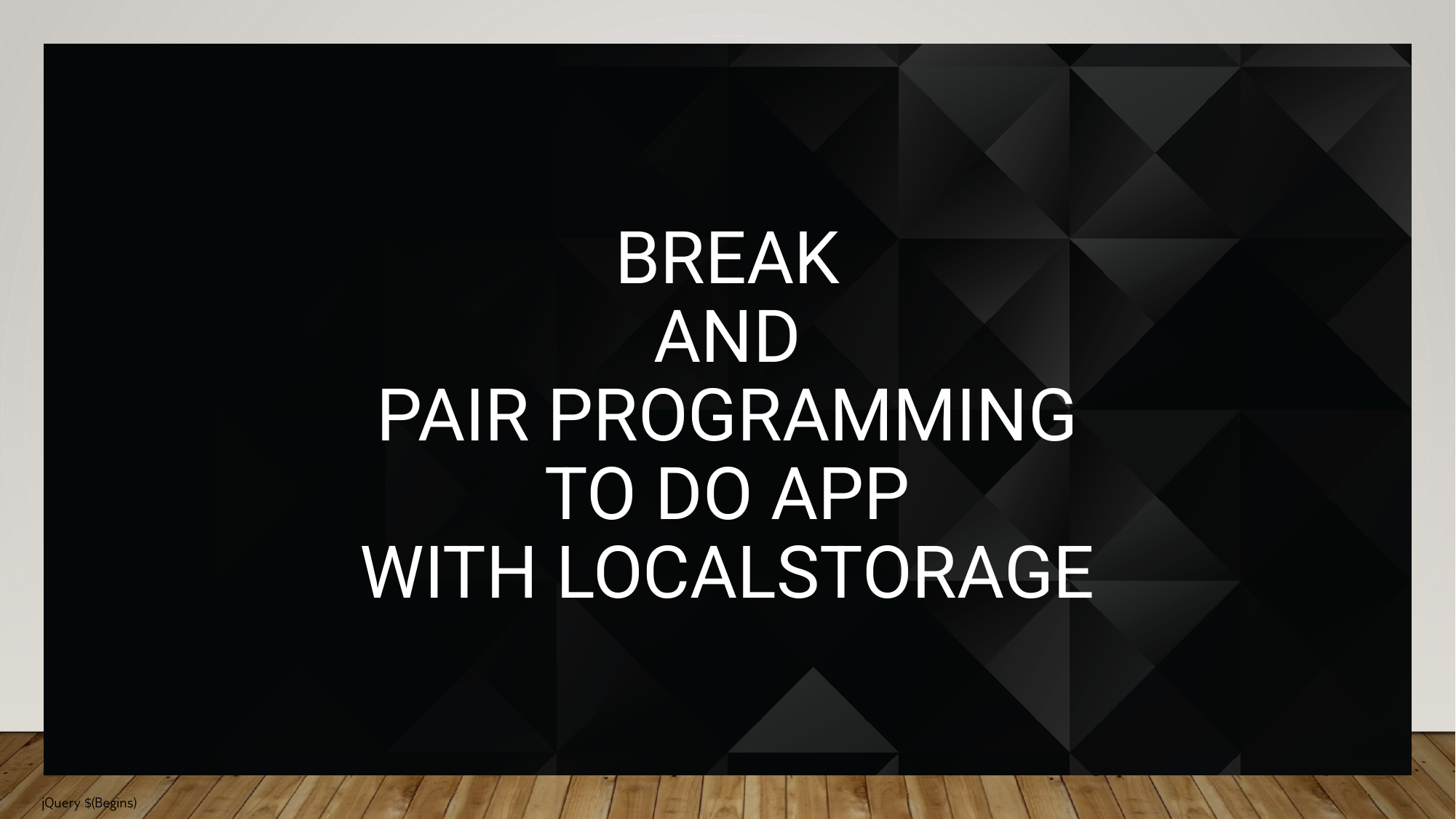

# BREAK AND PAIR PROGRAMMING To DO APP WITH LoCALSTORAGE
jQuery $(Begins)